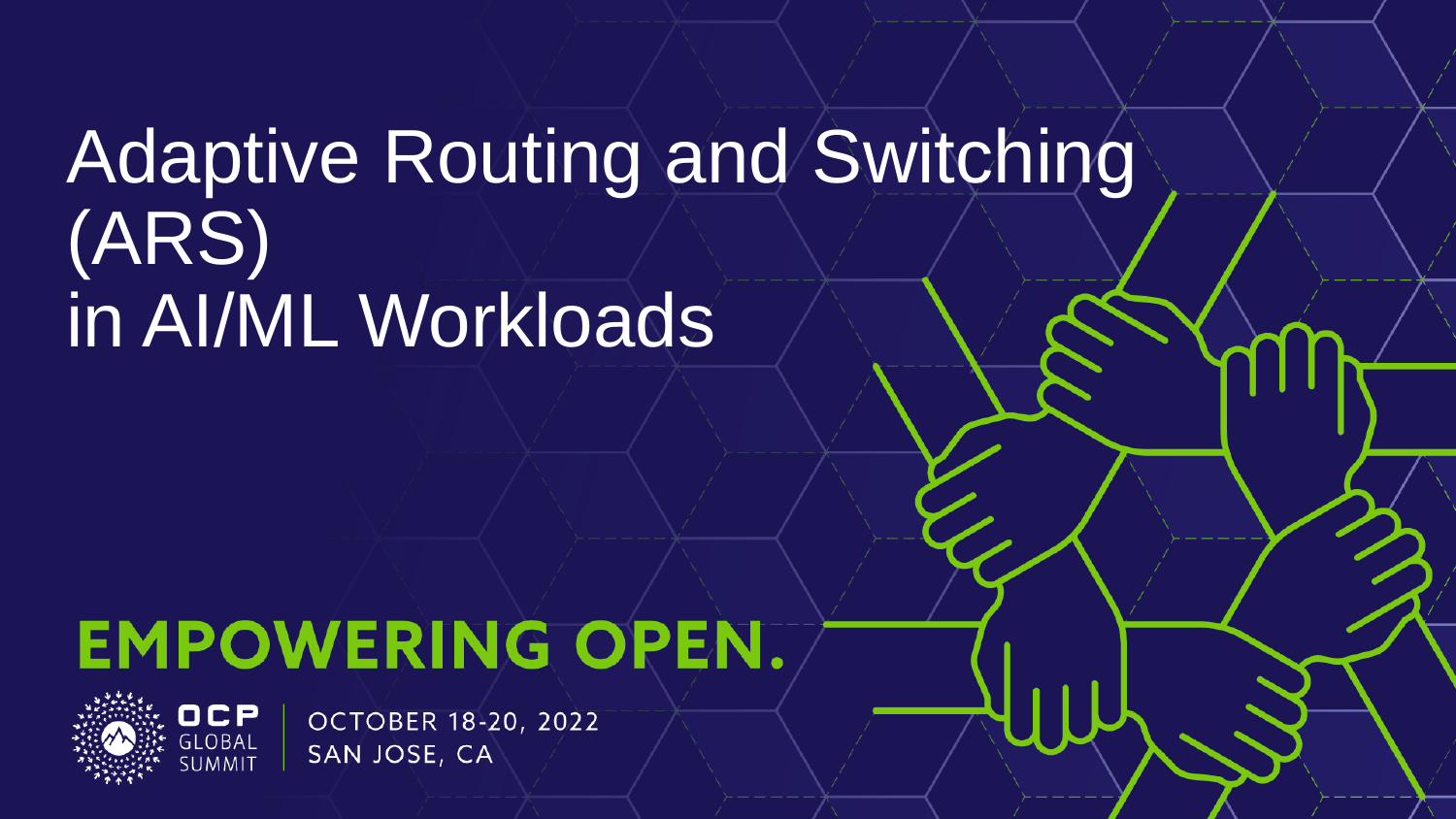

# Adaptive Routing and Switching (ARS) in AI/ML Workloads